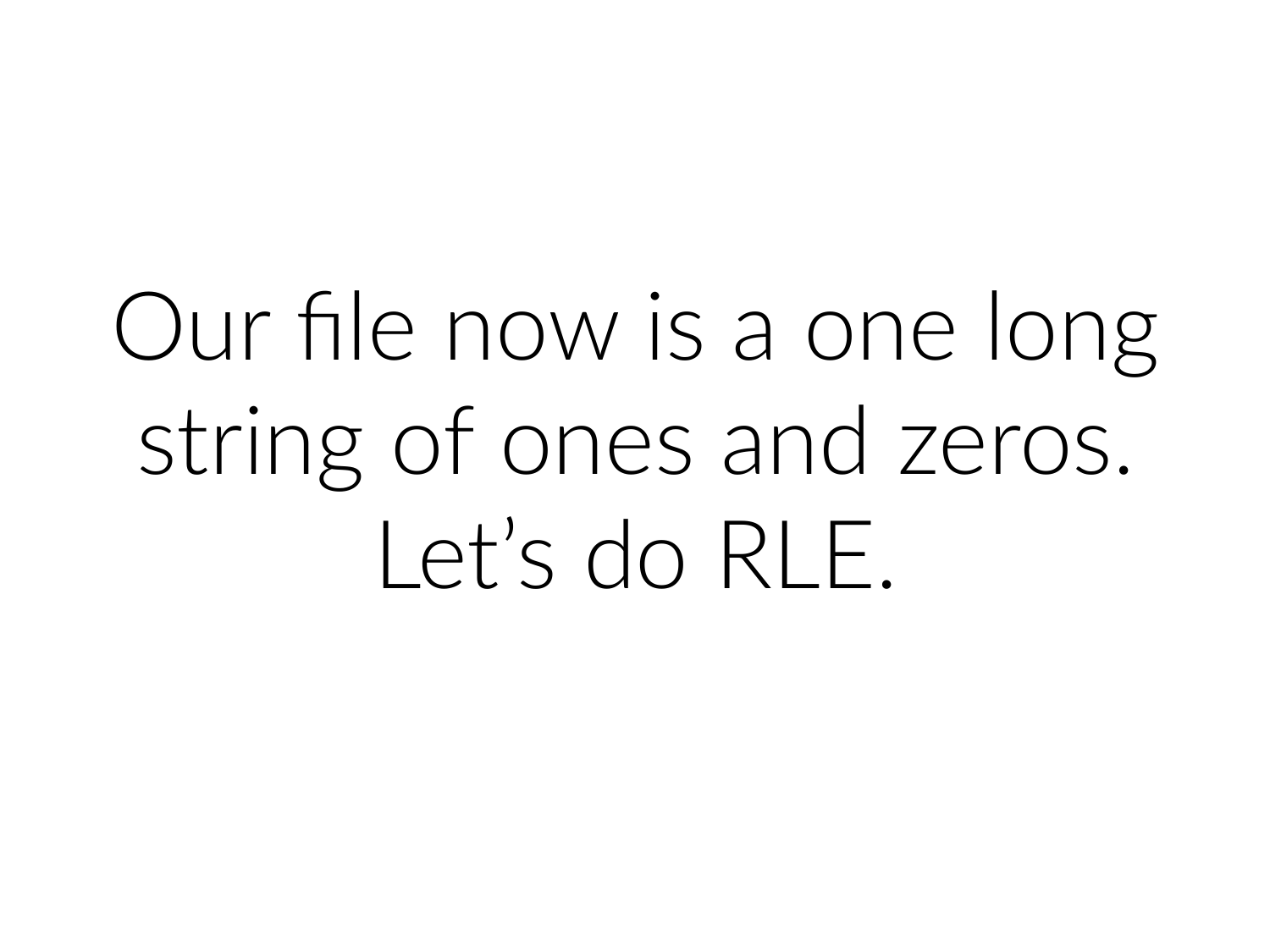

# Our file now is a one long string of ones and zeros. Let’s do RLE.